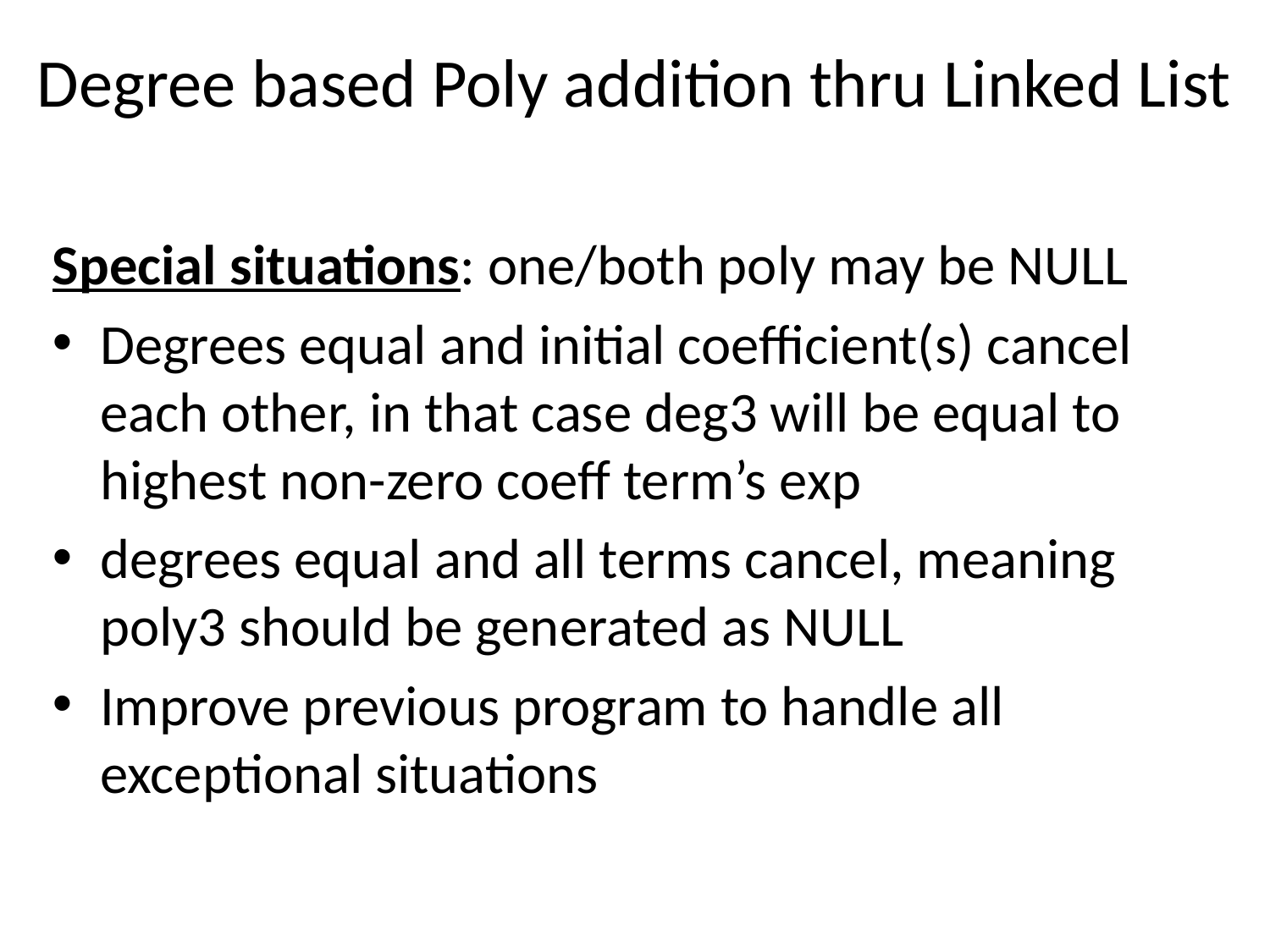

# Degree based Poly addition thru Linked List
Special situations: one/both poly may be NULL
Degrees equal and initial coefficient(s) cancel each other, in that case deg3 will be equal to highest non-zero coeff term’s exp
degrees equal and all terms cancel, meaning poly3 should be generated as NULL
Improve previous program to handle all exceptional situations